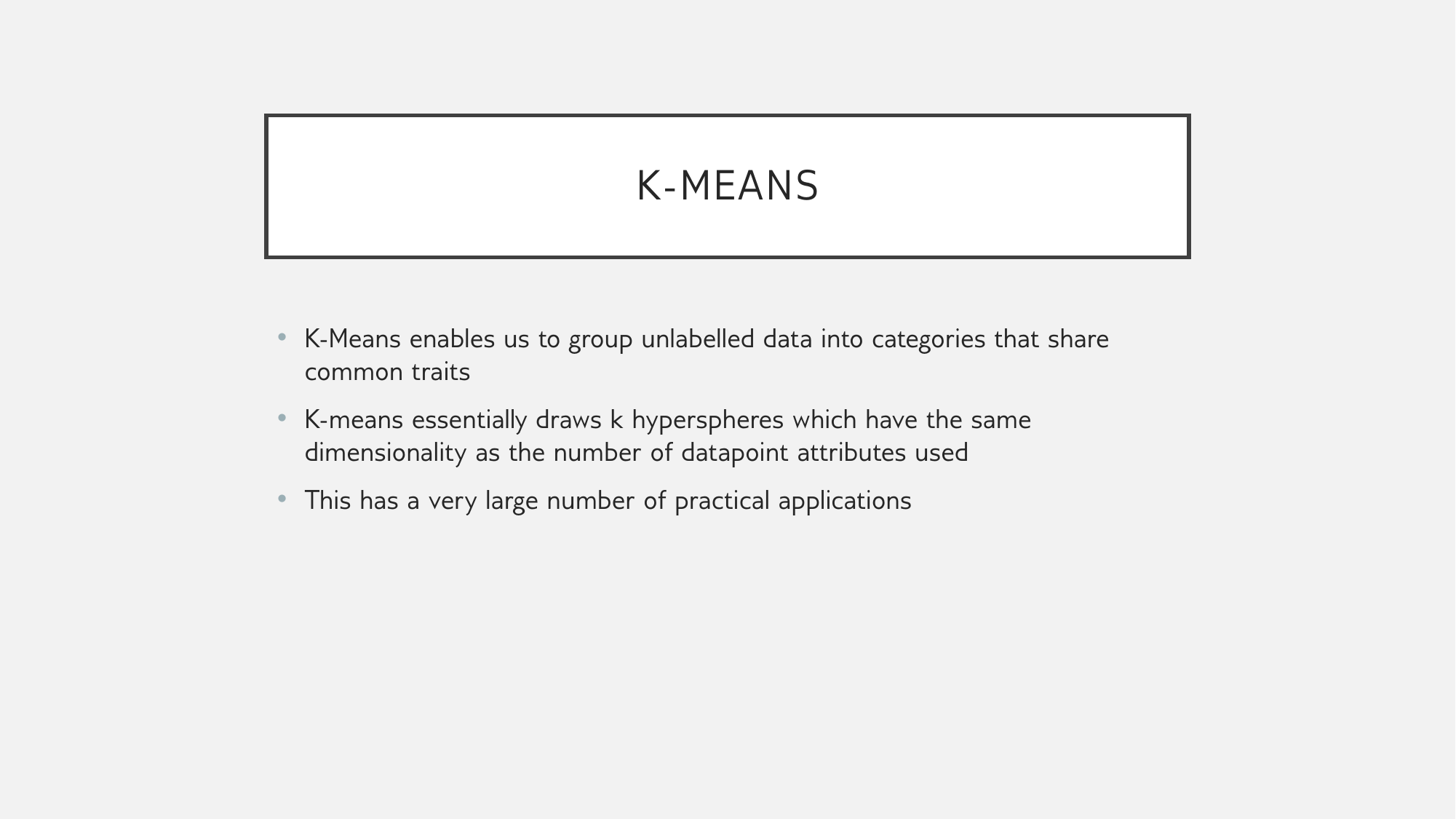

# K-Means
K-Means enables us to group unlabelled data into categories that share common traits
K-means essentially draws k hyperspheres which have the same dimensionality as the number of datapoint attributes used
This has a very large number of practical applications